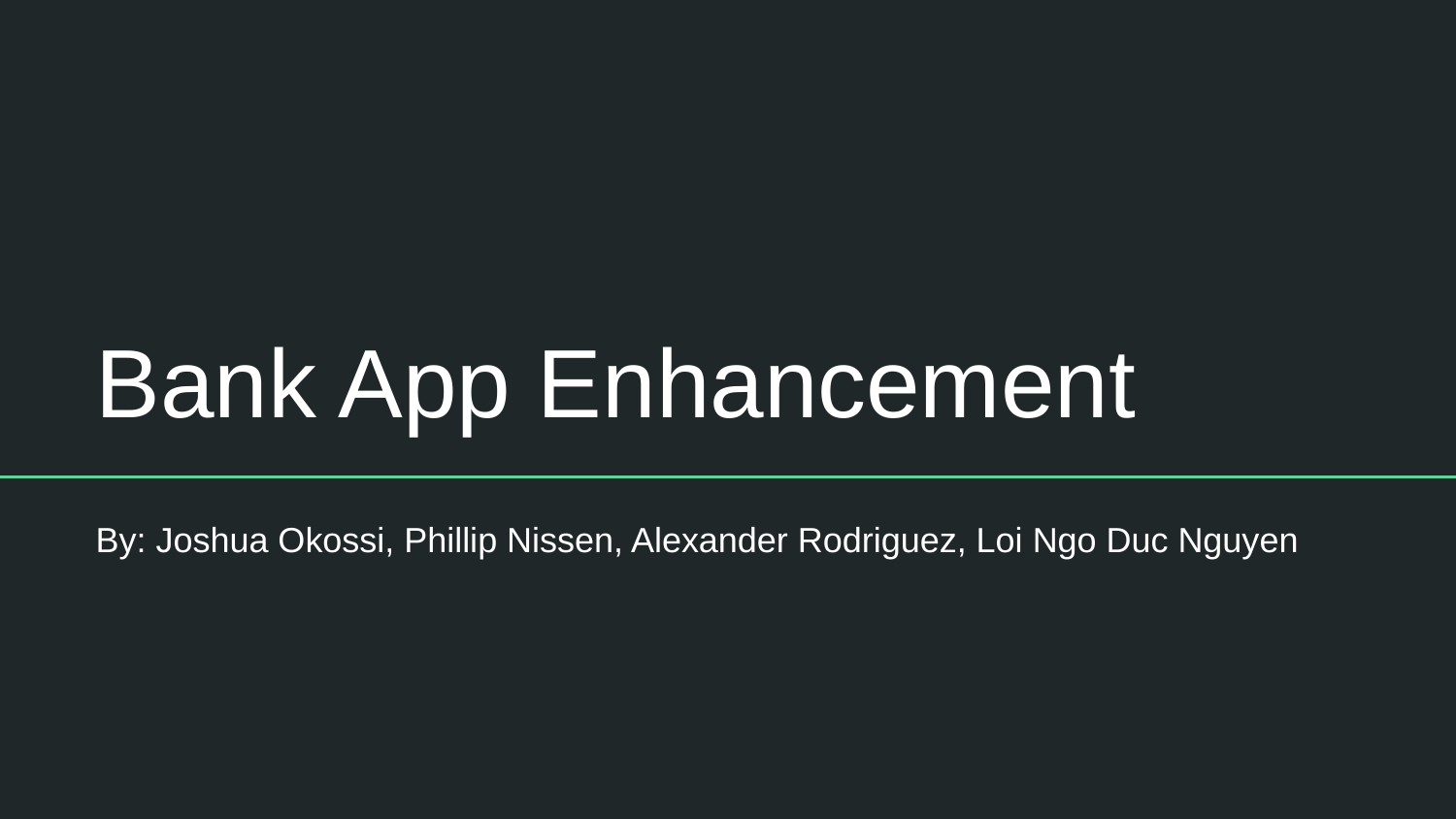

# Bank App Enhancement
By: Joshua Okossi, Phillip Nissen, Alexander Rodriguez, Loi Ngo Duc Nguyen